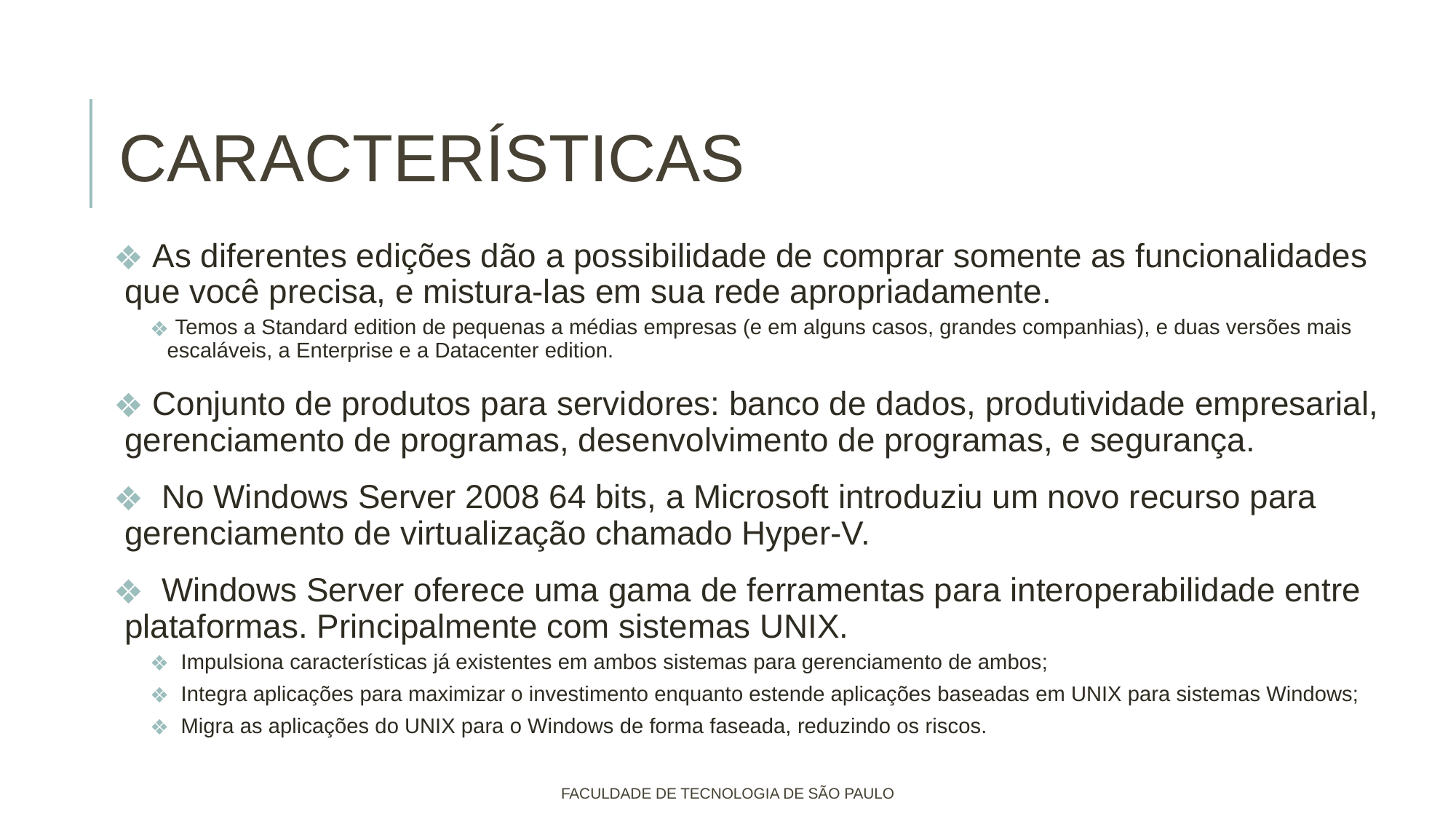

# CARACTERÍSTICAS
 As diferentes edições dão a possibilidade de comprar somente as funcionalidades que você precisa, e mistura-las em sua rede apropriadamente.
 Temos a Standard edition de pequenas a médias empresas (e em alguns casos, grandes companhias), e duas versões mais escaláveis, a Enterprise e a Datacenter edition.
 Conjunto de produtos para servidores: banco de dados, produtividade empresarial, gerenciamento de programas, desenvolvimento de programas, e segurança.
  No Windows Server 2008 64 bits, a Microsoft introduziu um novo recurso para gerenciamento de virtualização chamado Hyper-V.
  Windows Server oferece uma gama de ferramentas para interoperabilidade entre plataformas. Principalmente com sistemas UNIX.
  Impulsiona características já existentes em ambos sistemas para gerenciamento de ambos;
  Integra aplicações para maximizar o investimento enquanto estende aplicações baseadas em UNIX para sistemas Windows;
  Migra as aplicações do UNIX para o Windows de forma faseada, reduzindo os riscos.

FACULDADE DE TECNOLOGIA DE SÃO PAULO